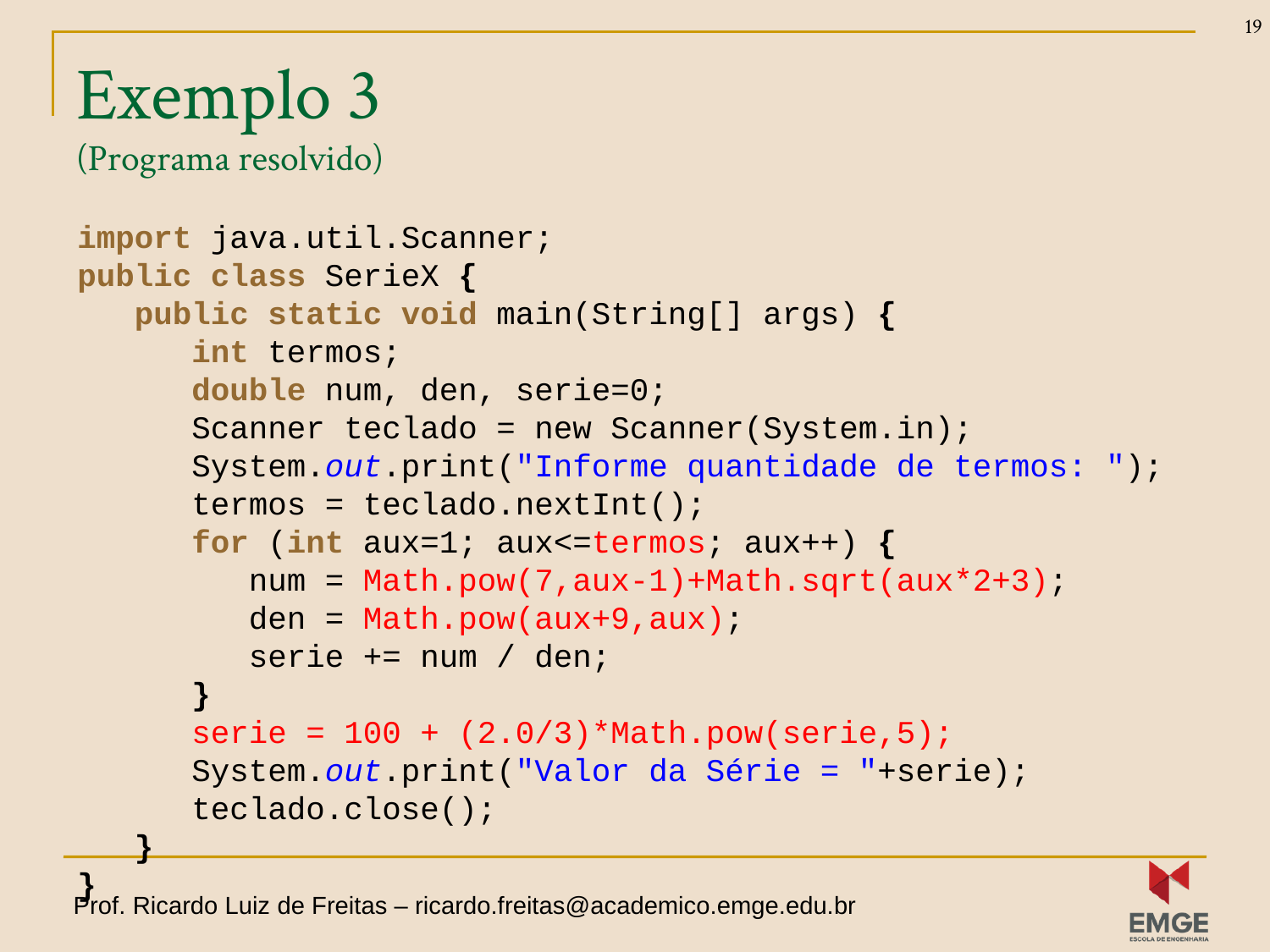

19
# Exemplo 3 (Programa resolvido)
import java.util.Scanner;
public class SerieX {
   public static void main(String[] args) {
      int termos;
      double num, den, serie=0;
      Scanner teclado = new Scanner(System.in);
      System.out.print("Informe quantidade de termos: ");
      termos = teclado.nextInt();
      for (int aux=1; aux<=termos; aux++) {
         num = Math.pow(7,aux-1)+Math.sqrt(aux*2+3);
         den = Math.pow(aux+9,aux);
         serie += num / den;
      }
      serie = 100 + (2.0/3)*Math.pow(serie,5);
      System.out.print("Valor da Série = "+serie);
      teclado.close();
   }
}